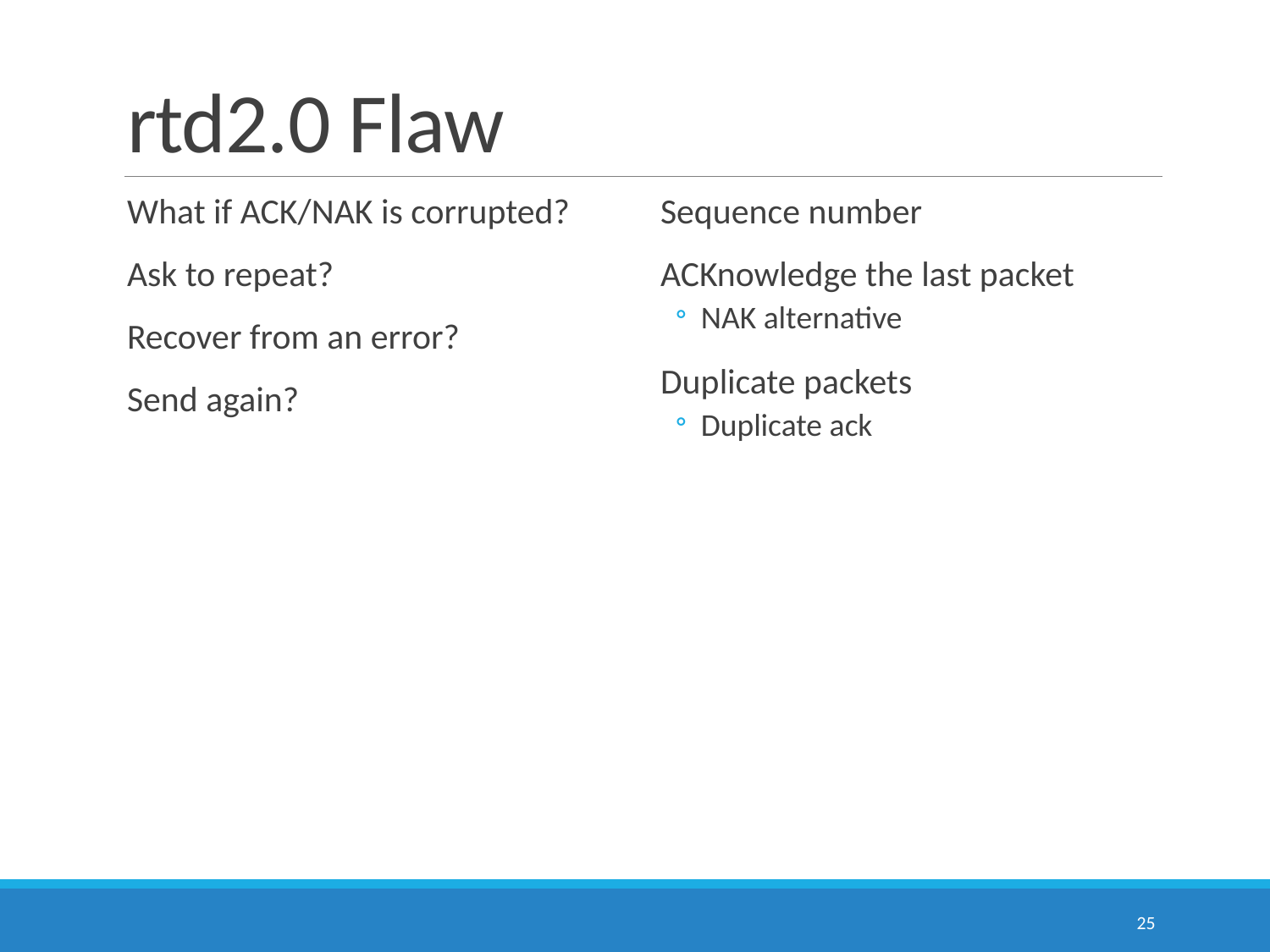

# rtd2.0 Flaw
What if ACK/NAK is corrupted?
Ask to repeat?
Recover from an error?
Send again?

Sequence number
ACKnowledge the last packet
NAK alternative
Duplicate packets
Duplicate ack
25